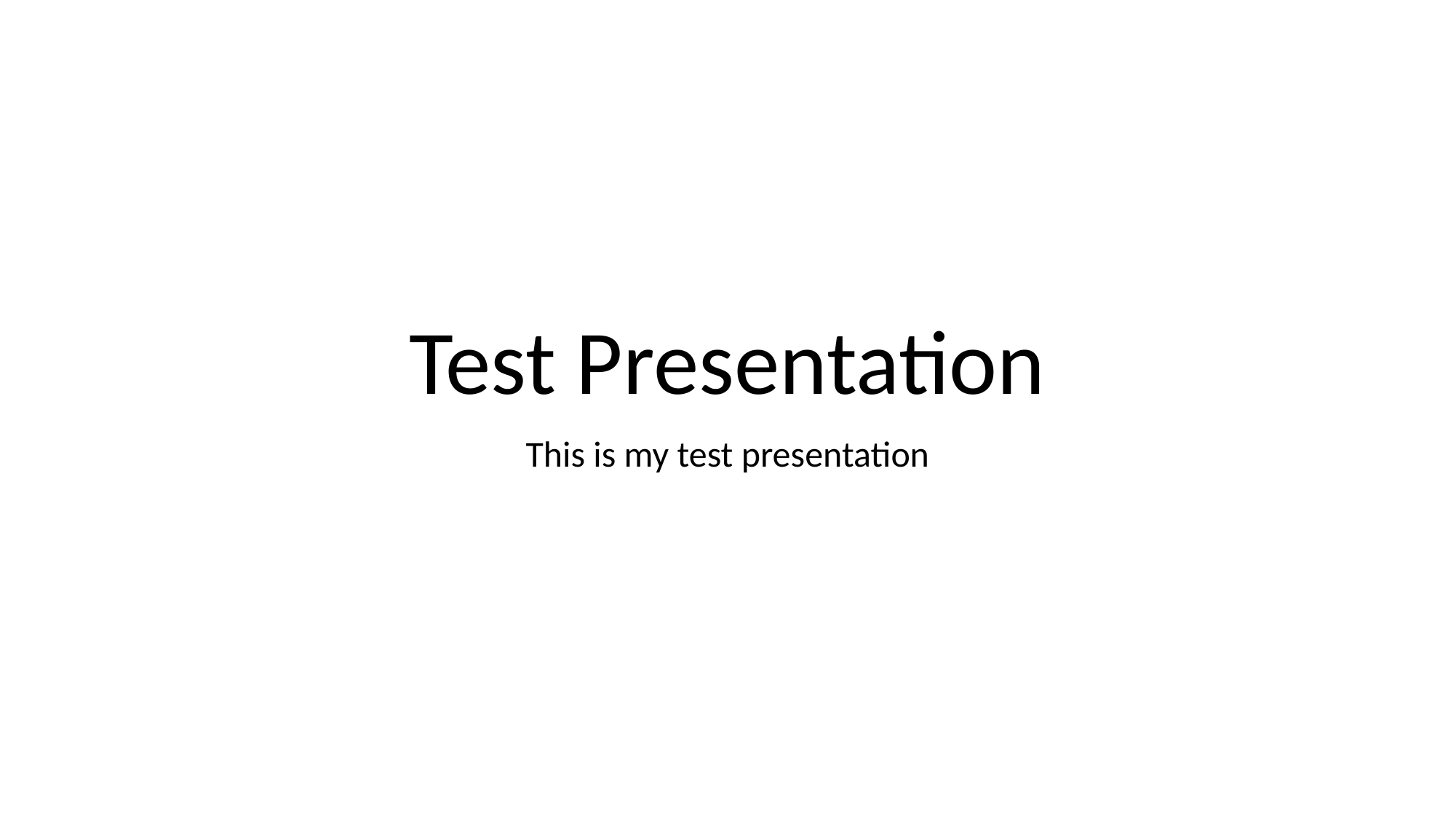

# Test Presentation
This is my test presentation